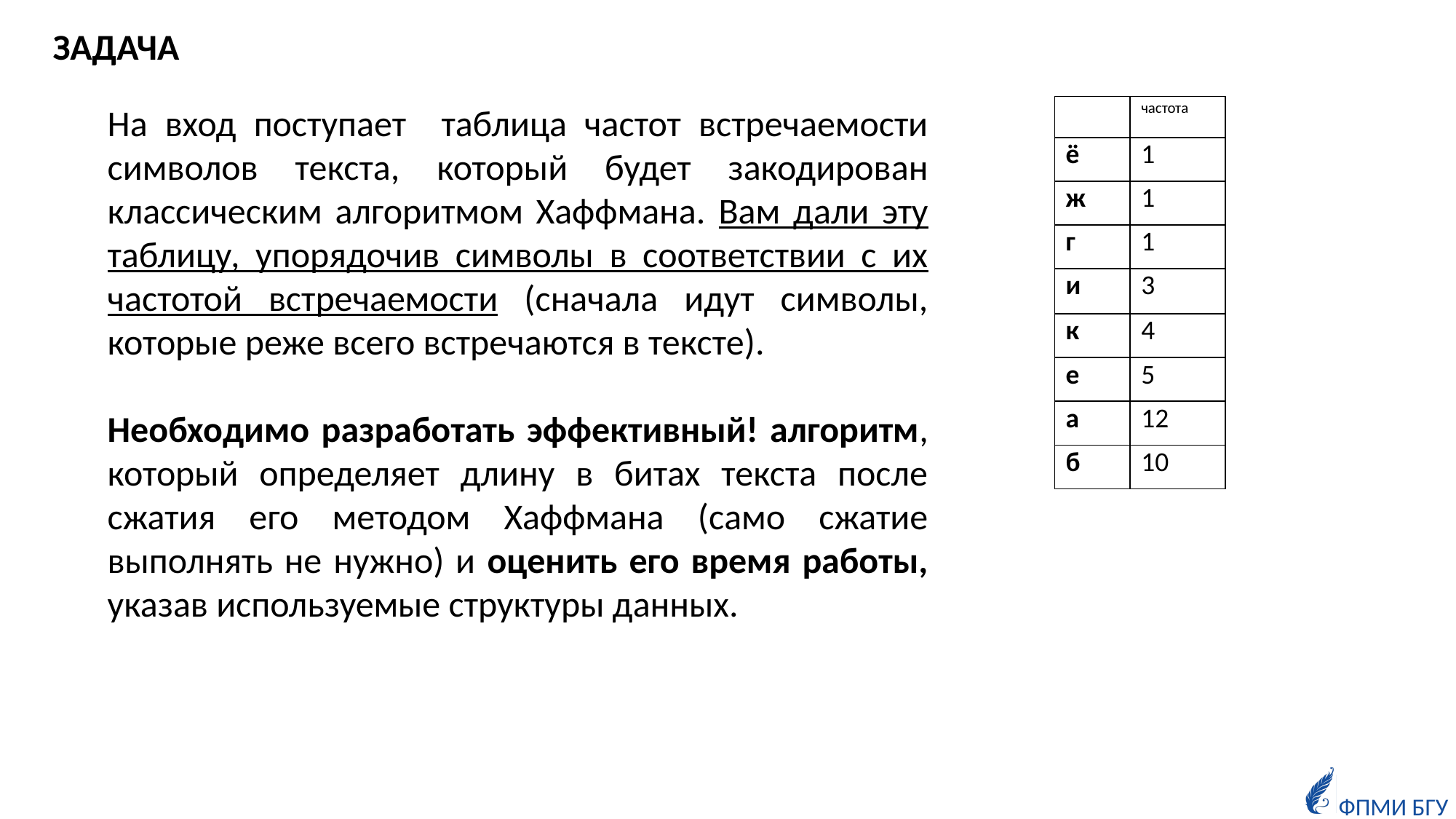

ЗАДАЧА

На вход поступает  таблица частот встречаемости символов текста, который будет закодирован классическим алгоритмом Хаффмана. Вам дали эту таблицу, упорядочив символы в соответствии с их частотой встречаемости (сначала идут символы, которые реже всего встречаются в тексте).

Необходимо разработать эффективный! алгоритм, который определяет длину в битах текста после сжатия его методом Хаффмана (само сжатие выполнять не нужно) и оценить его время работы, указав используемые структуры данных.

|  | частота |
| --- | --- |
| ё | 1 |
| ж | 1 |
| г | 1 |
| и | 3 |
| к | 4 |
| е | 5 |
| а | 12 |
| б | 10 |